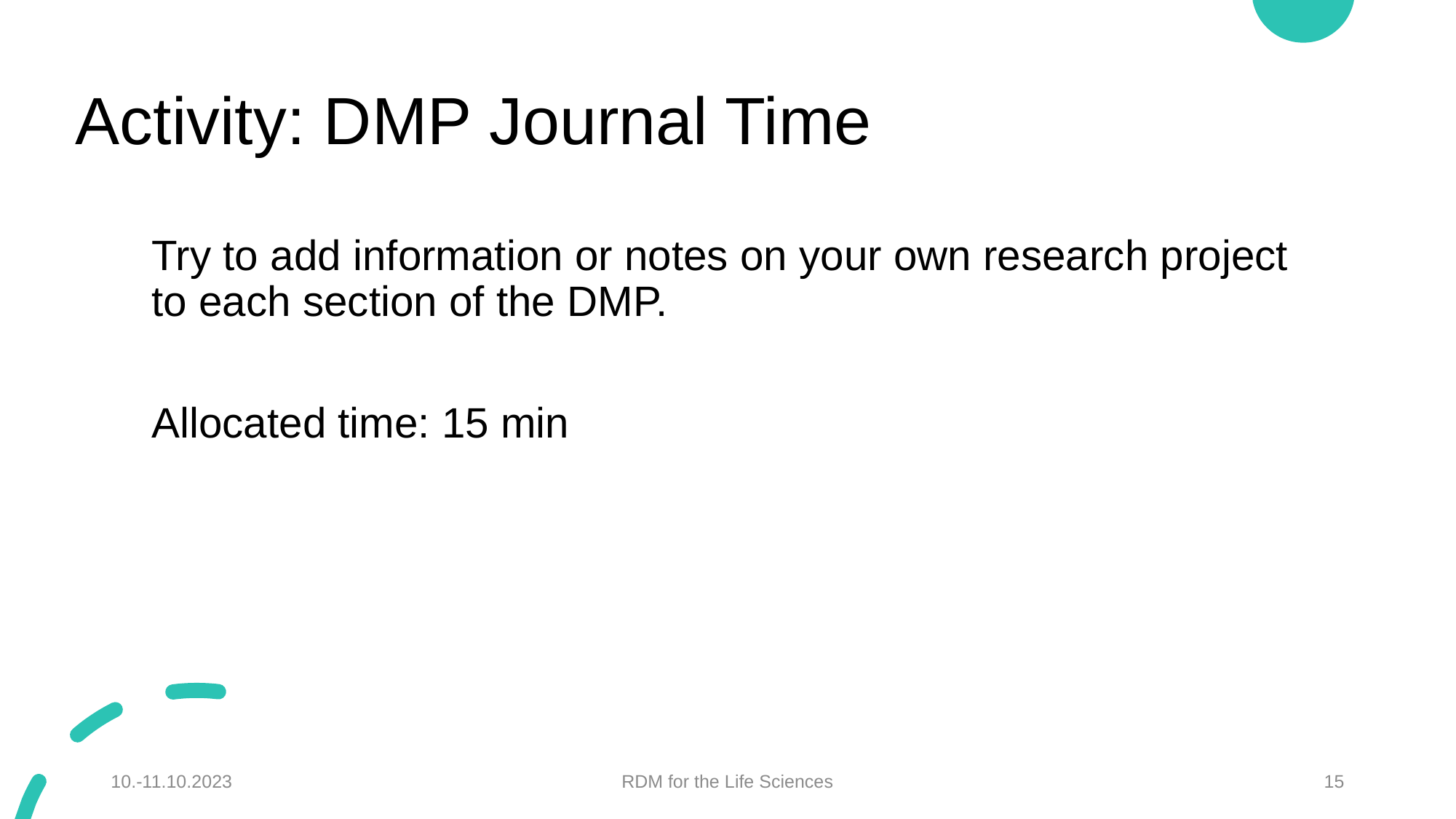

# Activity: DMP Journal Time
Try to add information or notes on your own research project to each section of the DMP.

Allocated time: 15 min
10.-11.10.2023
RDM for the Life Sciences
15